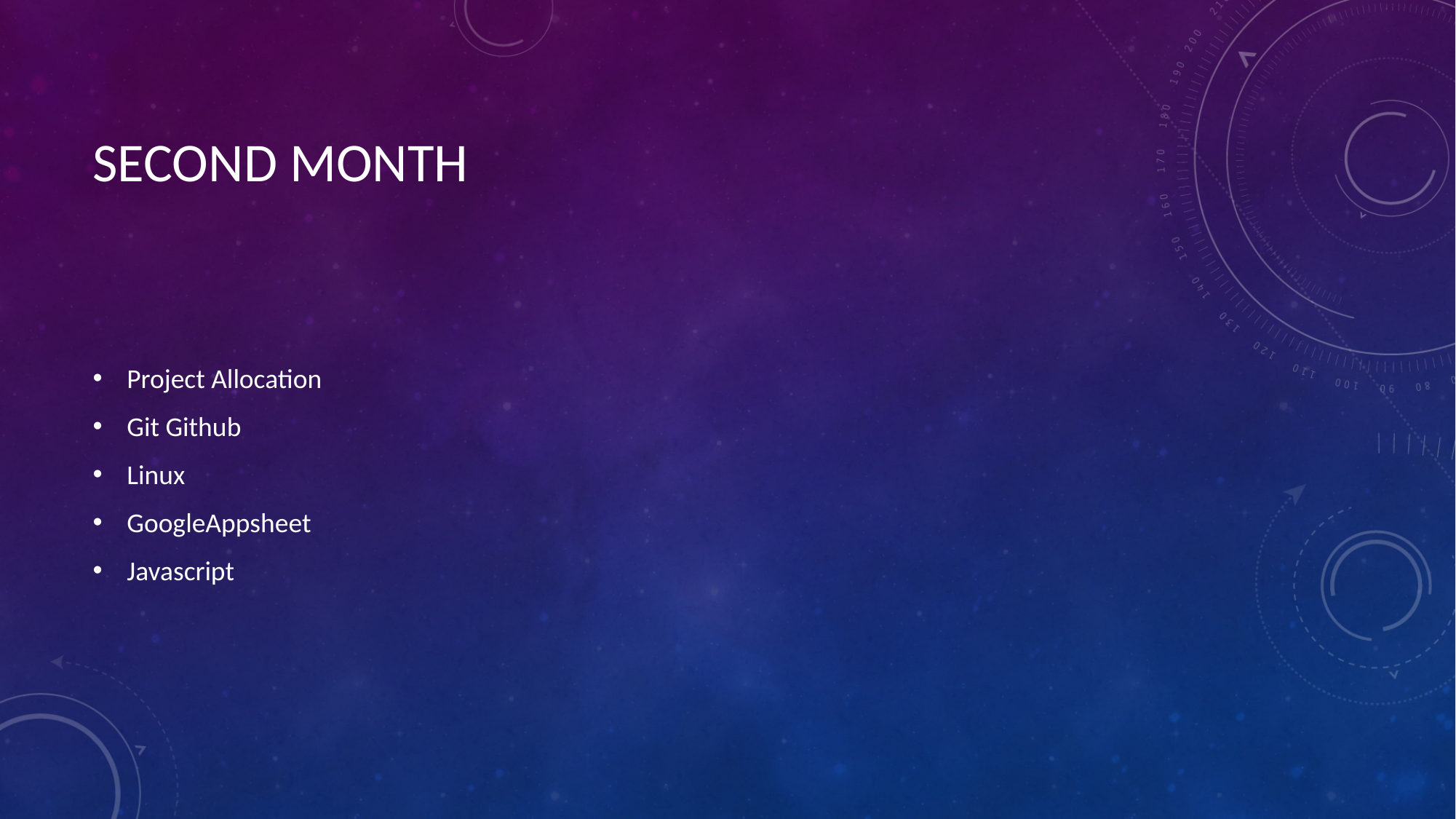

# Second Month
Project Allocation
Git Github
Linux
GoogleAppsheet
Javascript